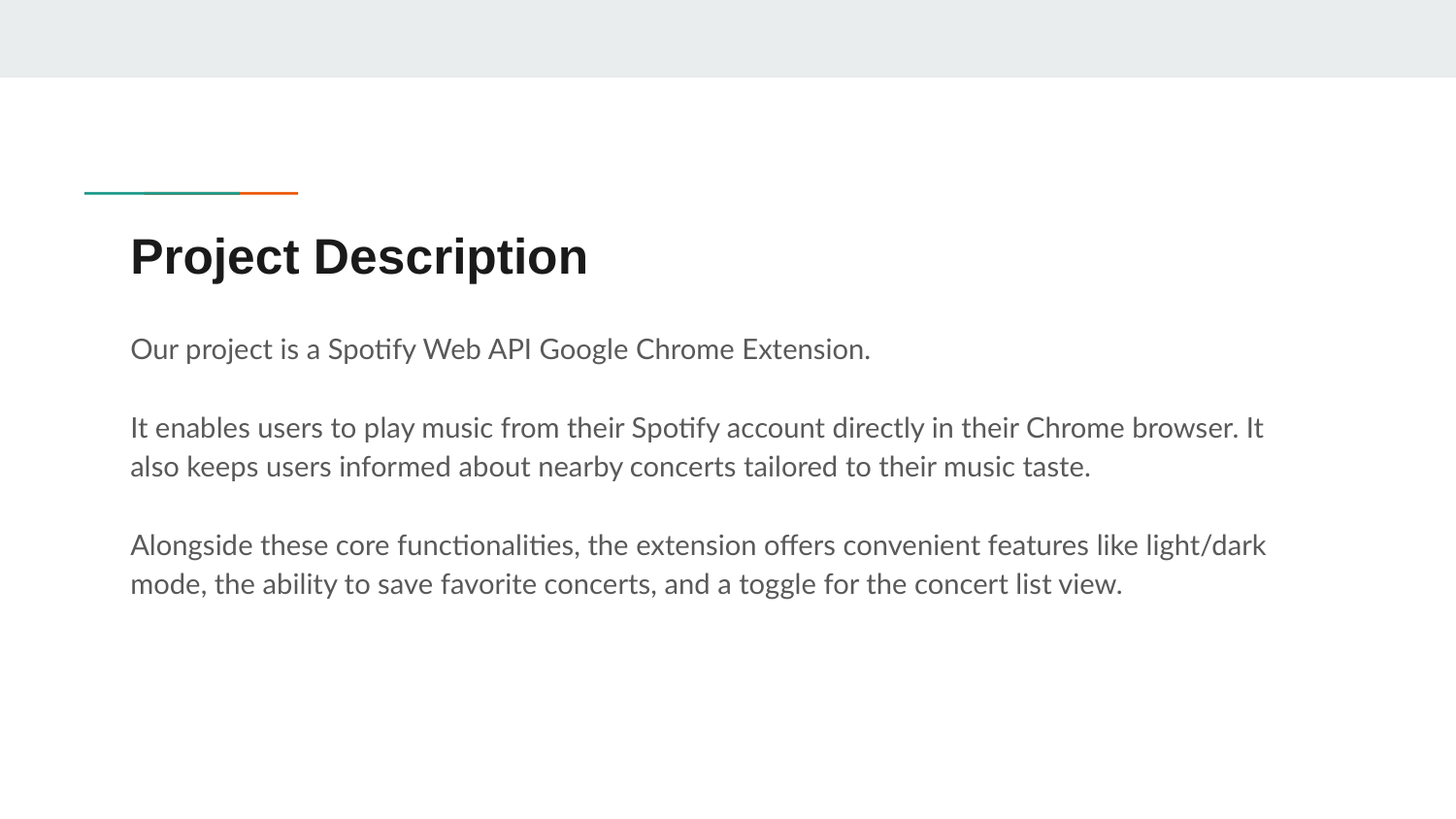

# Project Description
Our project is a Spotify Web API Google Chrome Extension.

It enables users to play music from their Spotify account directly in their Chrome browser. It also keeps users informed about nearby concerts tailored to their music taste.

Alongside these core functionalities, the extension offers convenient features like light/dark mode, the ability to save favorite concerts, and a toggle for the concert list view.